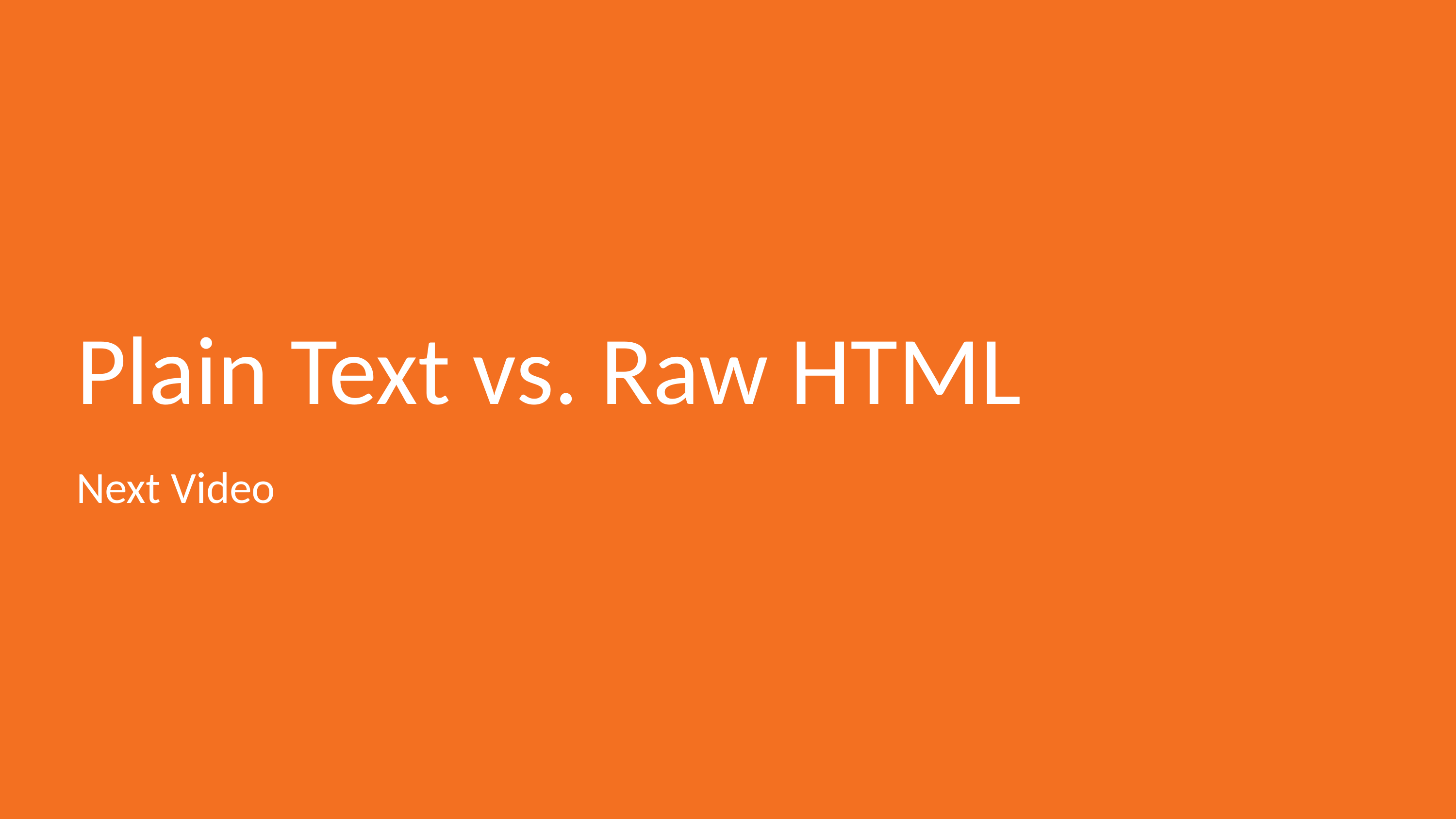

# Plain Text vs. Raw HTML
Next Video